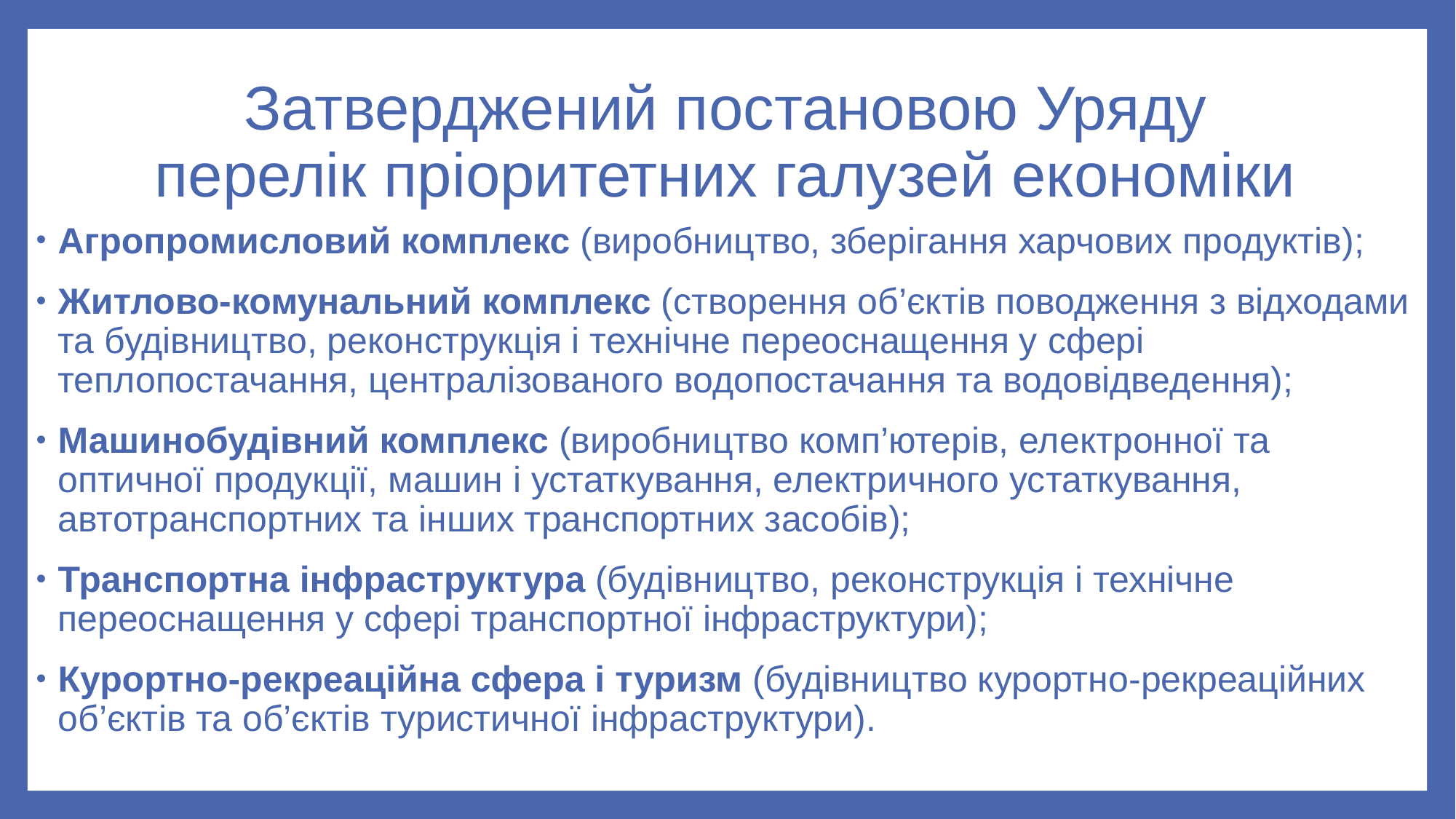

# Затверджений постановою Уряду перелік пріоритетних галузей економіки
Агропромисловий комплекс (виробництво, зберігання харчових продуктів);
Житлово-комунальний комплекс (створення об’єктів поводження з відходами та будівництво, реконструкція і технічне переоснащення у сфері теплопостачання, централізованого водопостачання та водовідведення);
Машинобудівний комплекс (виробництво комп’ютерів, електронної та оптичної продукції, машин і устаткування, електричного устаткування, автотранспортних та інших транспортних засобів);
Транспортна інфраструктура (будівництво, реконструкція і технічне переоснащення у сфері транспортної інфраструктури);
Курортно-рекреаційна сфера і туризм (будівництво курортно-рекреаційних об’єктів та об’єктів туристичної інфраструктури).